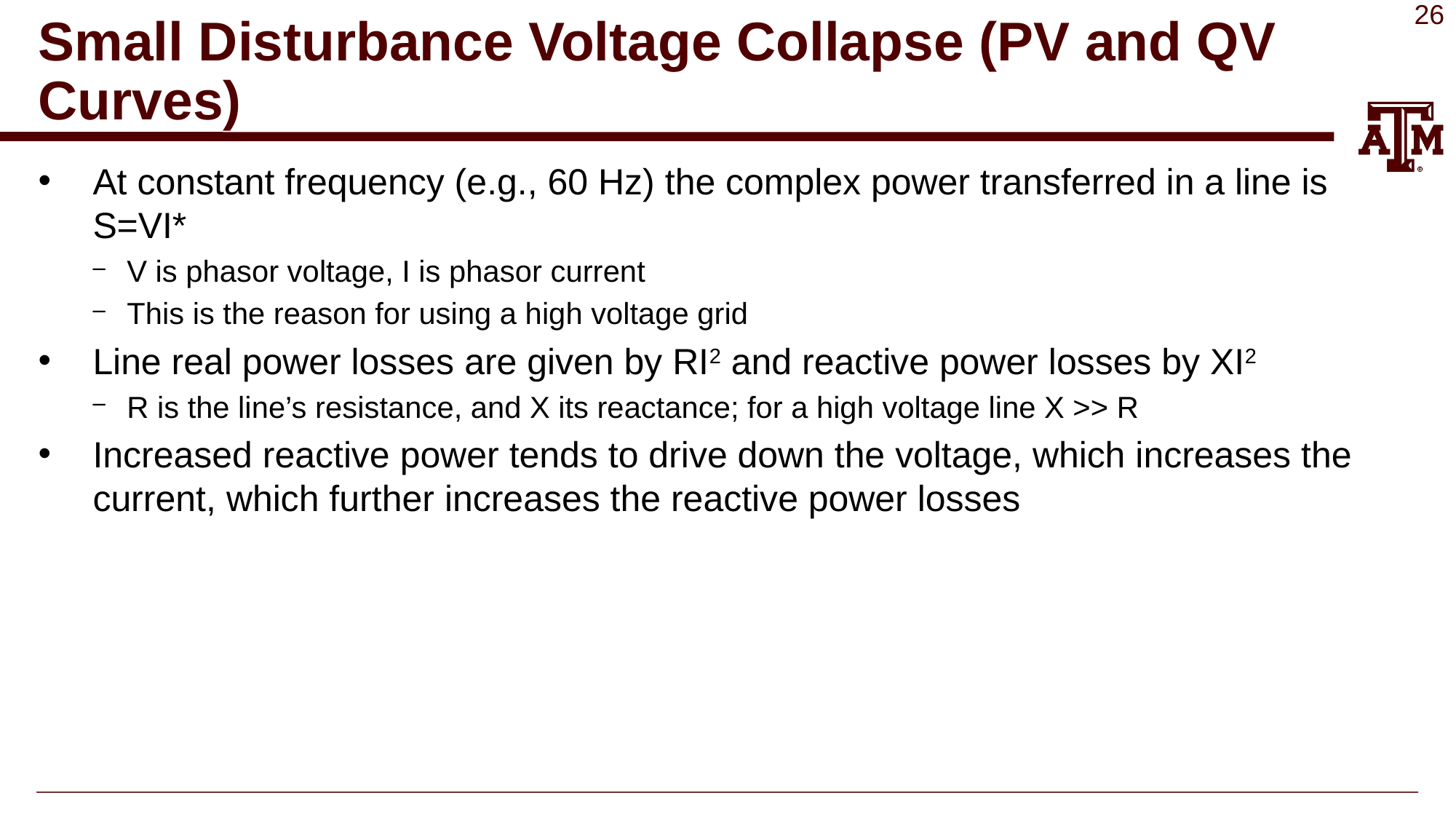

# Small Disturbance Voltage Collapse (PV and QV Curves)
At constant frequency (e.g., 60 Hz) the complex power transferred in a line is S=VI*
V is phasor voltage, I is phasor current
This is the reason for using a high voltage grid
Line real power losses are given by RI2 and reactive power losses by XI2
R is the line’s resistance, and X its reactance; for a high voltage line X >> R
Increased reactive power tends to drive down the voltage, which increases the current, which further increases the reactive power losses
26